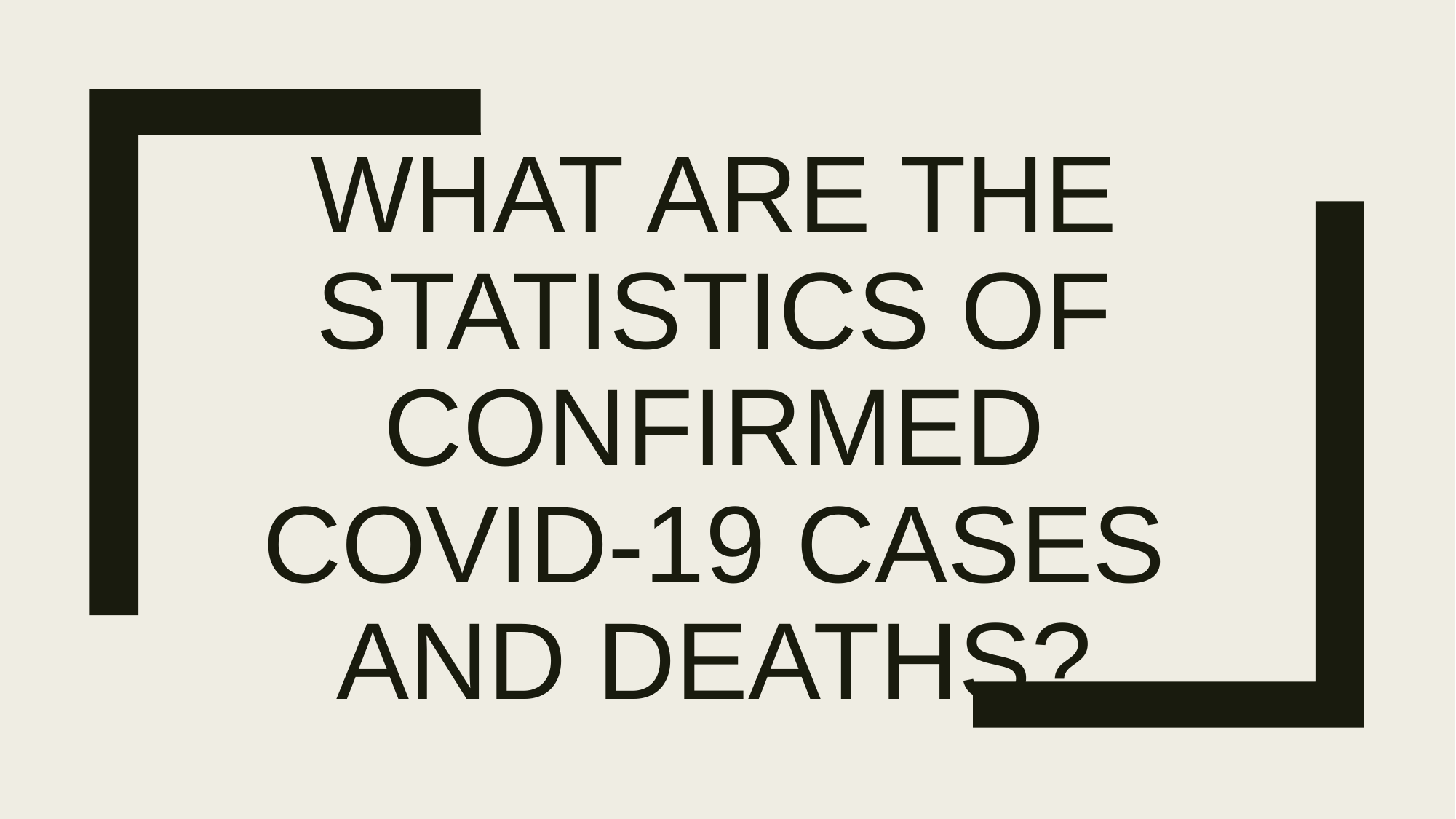

# What are the statistics of confirmed COVID-19 cases AND Deaths?